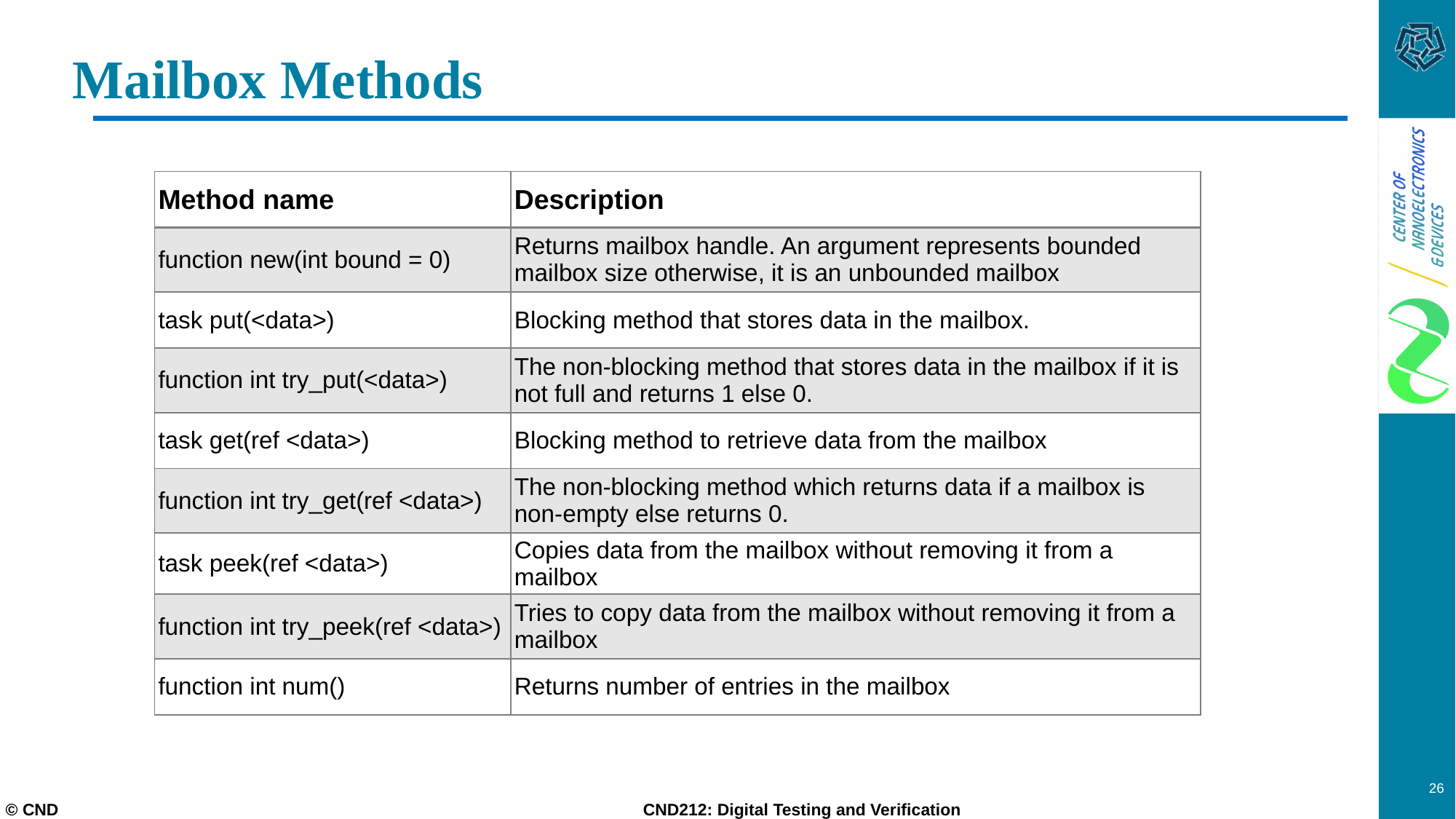

# Mailbox Methods
| Method name | Description |
| --- | --- |
| function new(int bound = 0) | Returns mailbox handle. An argument represents bounded mailbox size otherwise, it is an unbounded mailbox |
| task put(<data>) | Blocking method that stores data in the mailbox. |
| function int try\_put(<data>) | The non-blocking method that stores data in the mailbox if it is not full and returns 1 else 0. |
| task get(ref <data>) | Blocking method to retrieve data from the mailbox |
| function int try\_get(ref <data>) | The non-blocking method which returns data if a mailbox is non-empty else returns 0. |
| task peek(ref <data>) | Copies data from the mailbox without removing it from a mailbox |
| function int try\_peek(ref <data>) | Tries to copy data from the mailbox without removing it from a mailbox |
| function int num() | Returns number of entries in the mailbox |
26
© CND                                                                                                                            CND212: Digital Testing and Verification